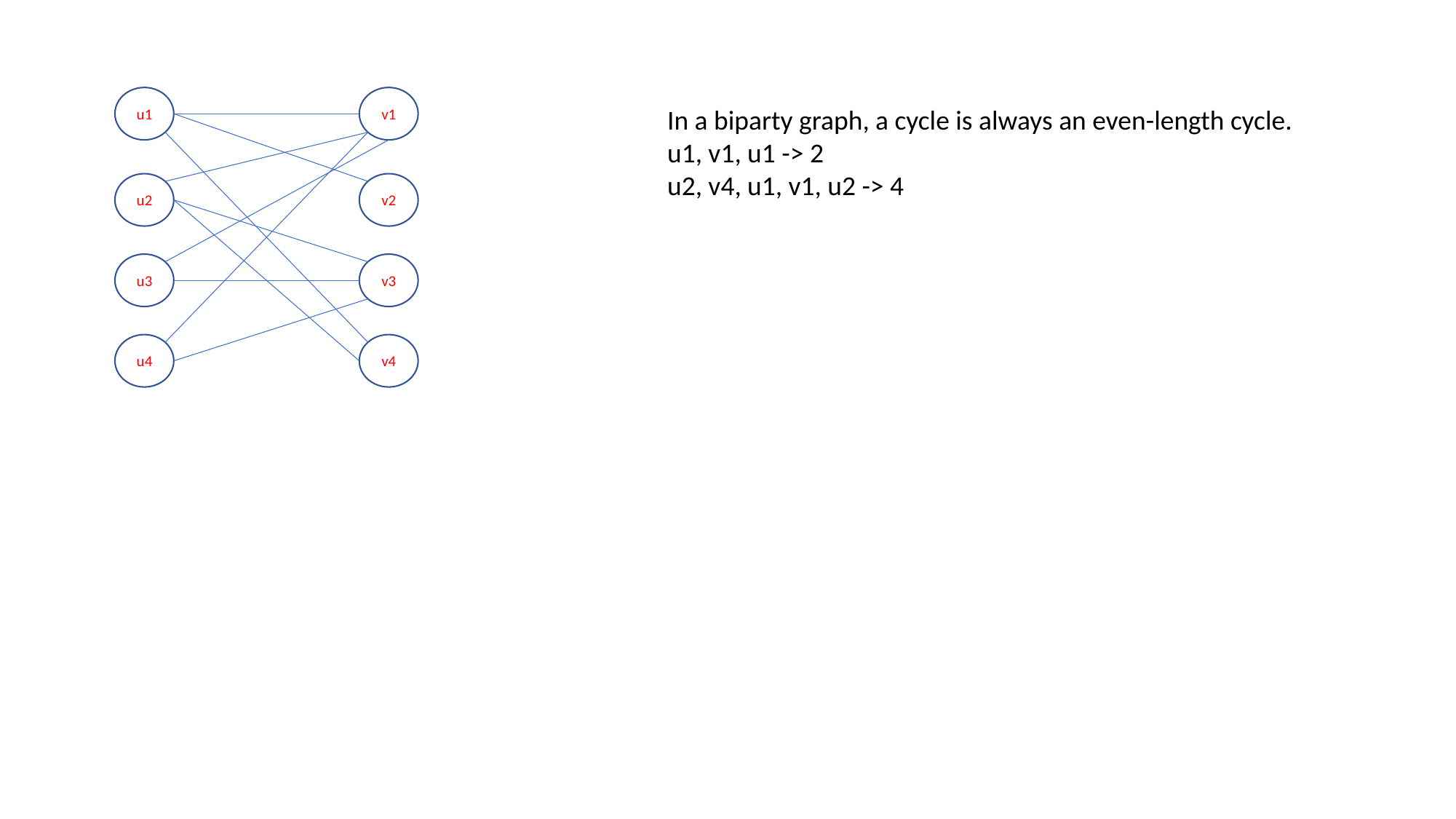

u1
v1
In a biparty graph, a cycle is always an even-length cycle.
u1, v1, u1 -> 2
u2, v4, u1, v1, u2 -> 4
u2
v2
u3
v3
u4
v4